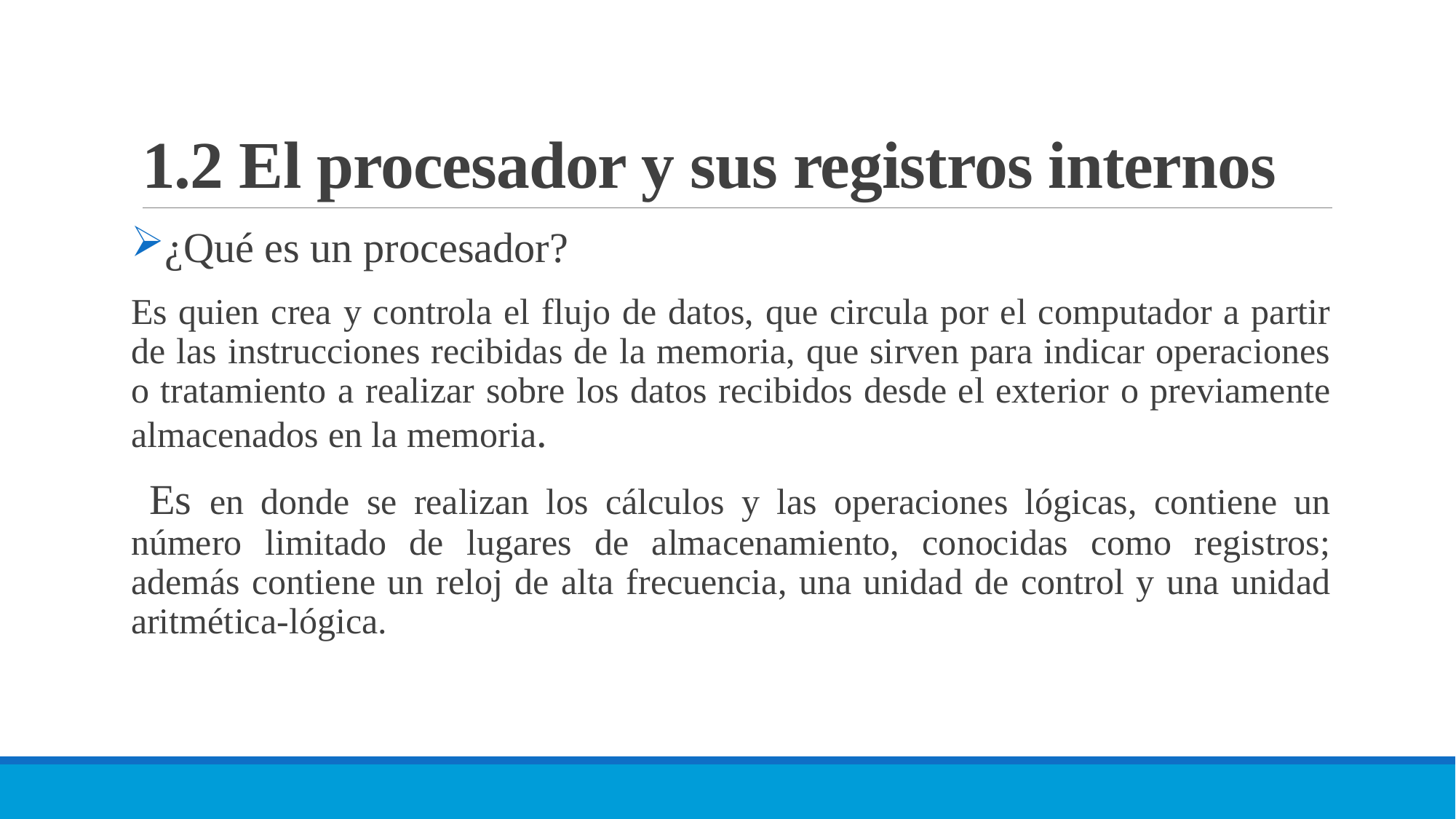

# 1.2 El procesador y sus registros internos
¿Qué es un procesador?
Es quien crea y controla el flujo de datos, que circula por el computador a partir de las instrucciones recibidas de la memoria, que sirven para indicar operaciones o tratamiento a realizar sobre los datos recibidos desde el exterior o previamente almacenados en la memoria.
 Es en donde se realizan los cálculos y las operaciones lógicas, contiene un número limitado de lugares de almacenamiento, conocidas como registros; además contiene un reloj de alta frecuencia, una unidad de control y una unidad aritmética-lógica.